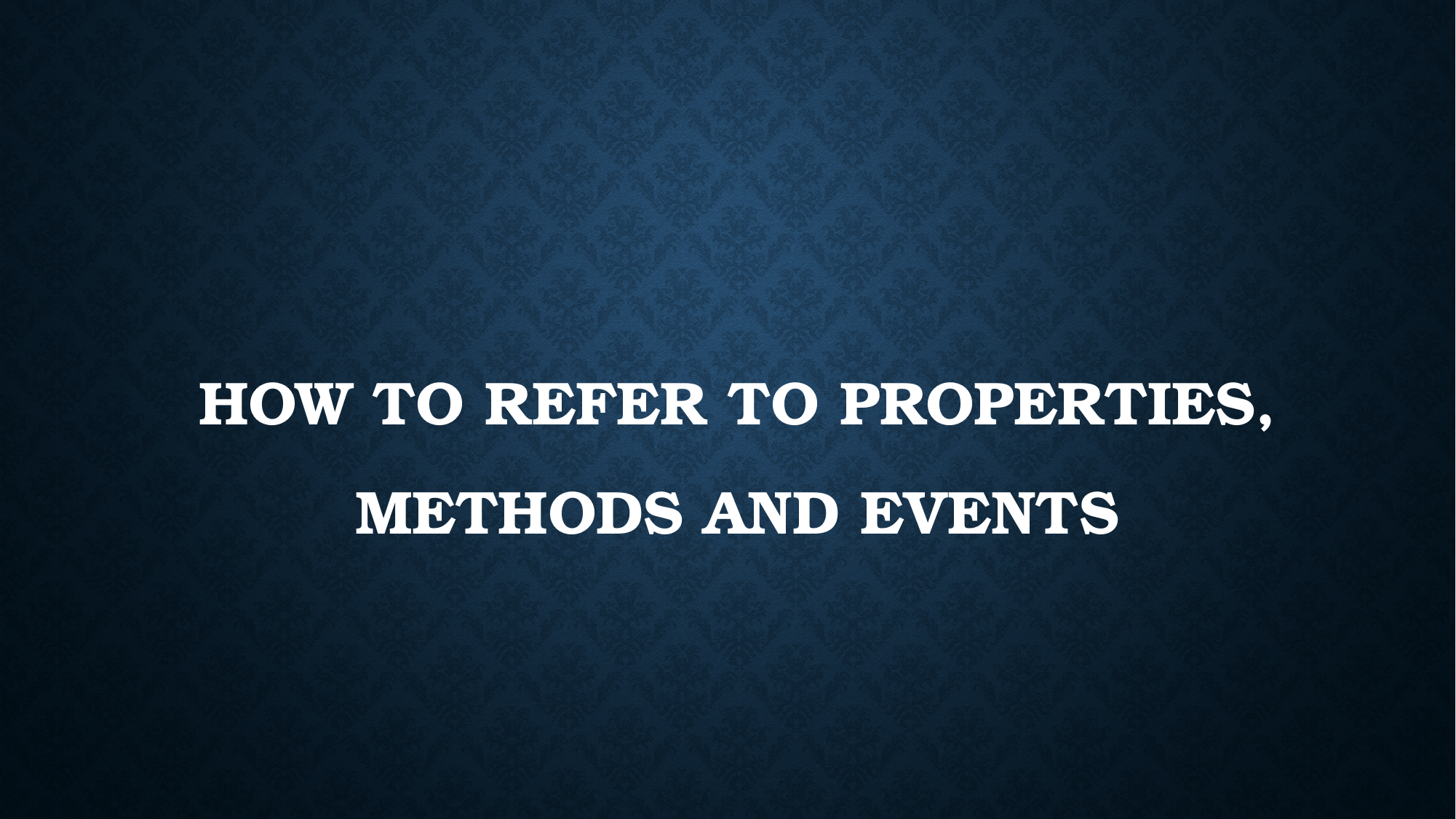

# How to refer to properties, methods and events